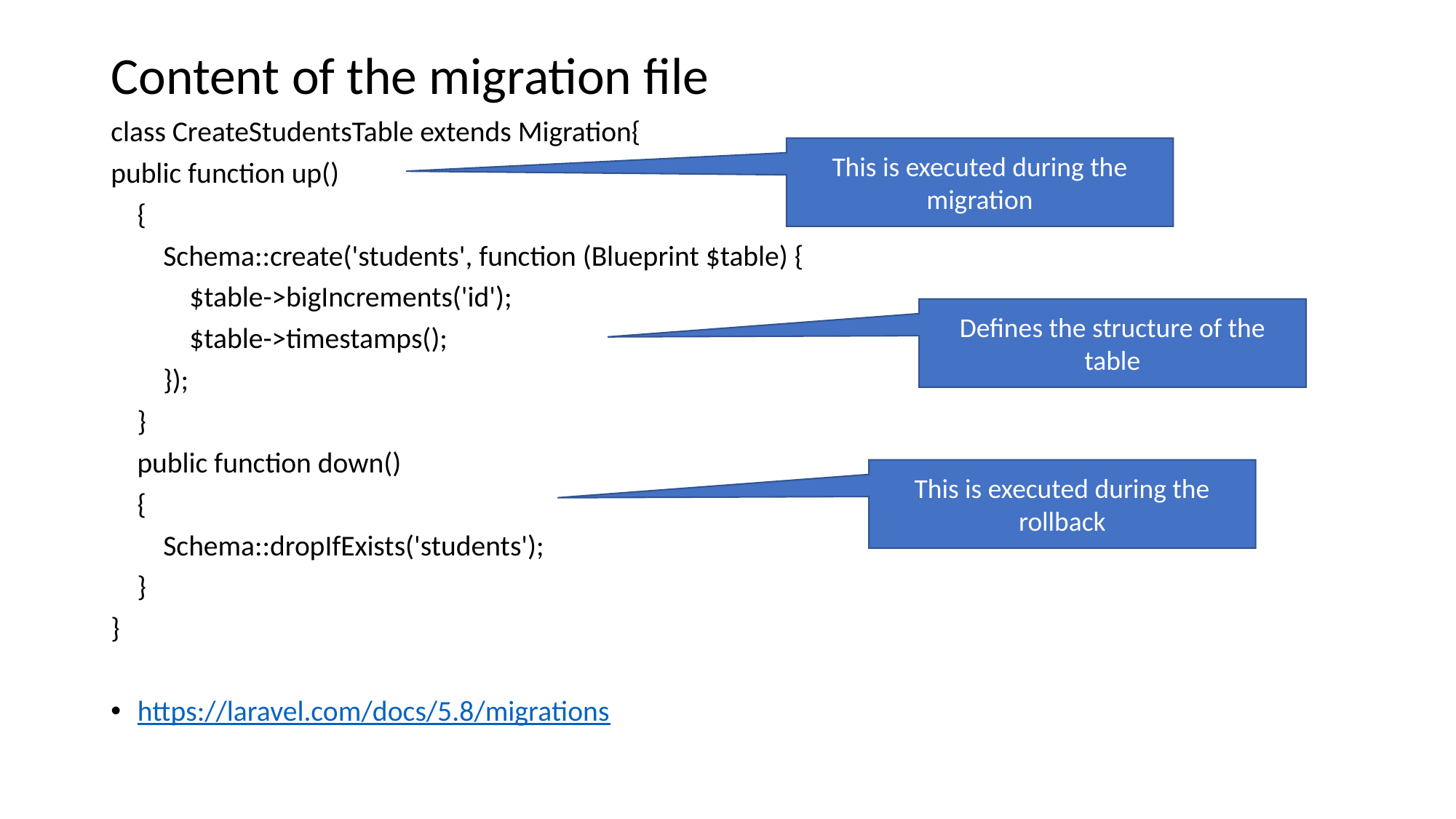

# Content of the migration file
class CreateStudentsTable extends Migration{
public function up()
    {
        Schema::create('students', function (Blueprint $table) {
            $table->bigIncrements('id');
            $table->timestamps();
        });
    }
    public function down()
    {
        Schema::dropIfExists('students');
    }
}

https://laravel.com/docs/5.8/migrations
This is executed during the migration
Defines the structure of the table
This is executed during the rollback